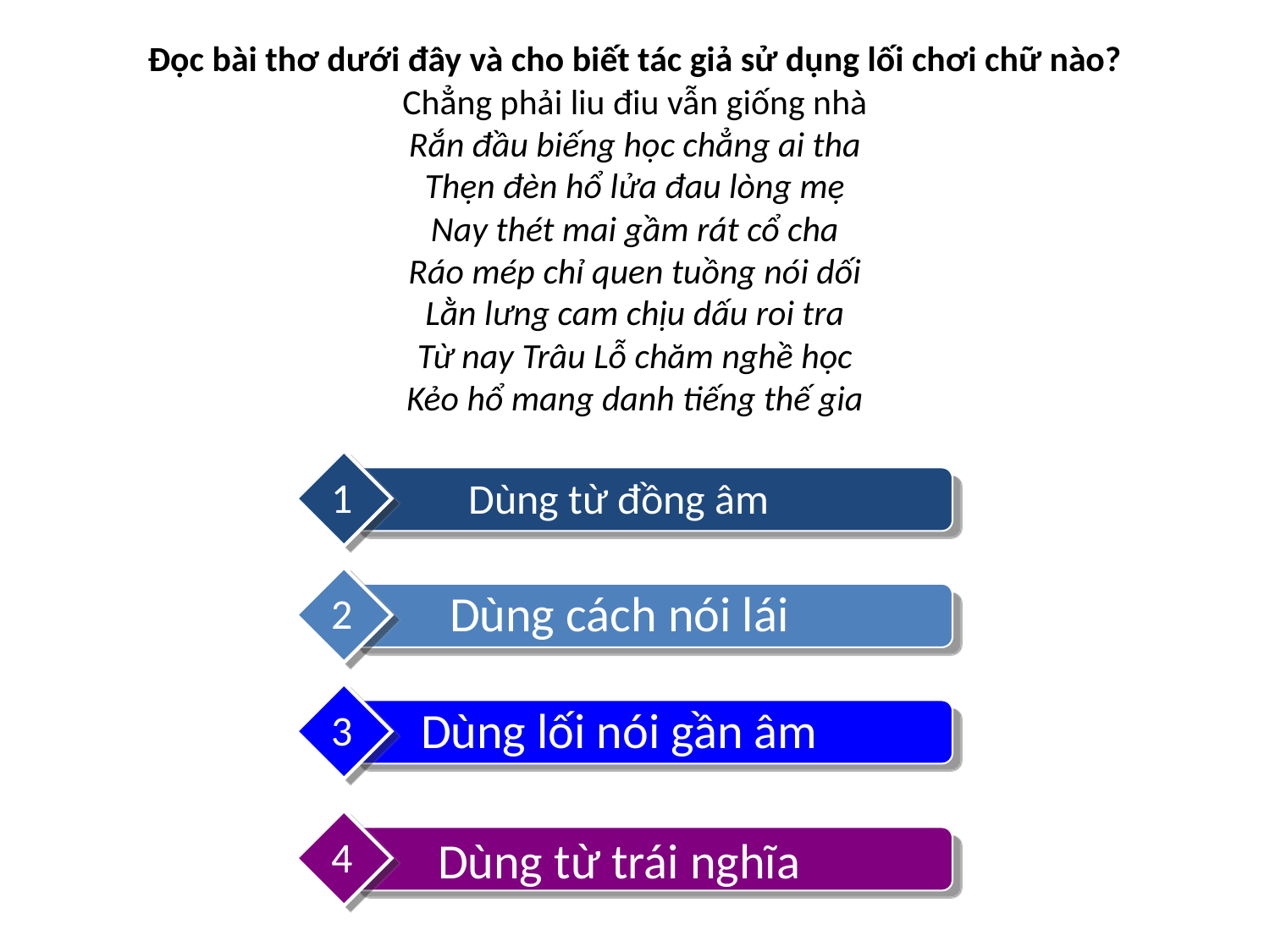

# Đọc bài thơ dưới đây và cho biết tác giả sử dụng lối chơi chữ nào? Chẳng phải liu điu vẫn giống nhà Rắn đầu biếng học chẳng ai tha Thẹn đèn hổ lửa đau lòng mẹ Nay thét mai gầm rát cổ cha Ráo mép chỉ quen tuồng nói dối Lằn lưng cam chịu dấu roi tra Từ nay Trâu Lỗ chăm nghề học Kẻo hổ mang danh tiếng thế gia

1
Dùng từ đồng âm

Dùng cách nói lái
2

Dùng lối nói gần âm
3

Dùng từ trái nghĩa
4